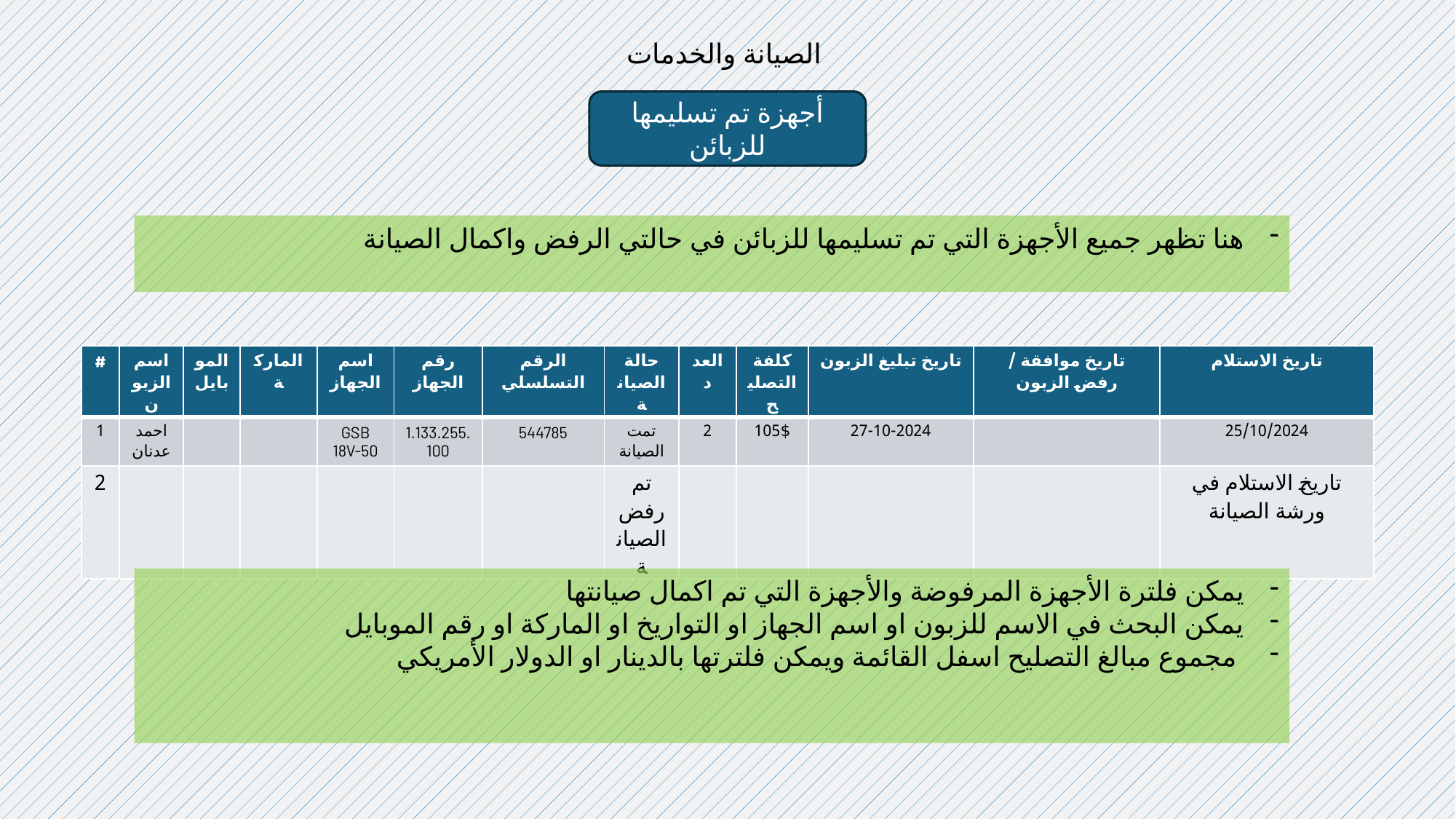

الصيانة والخدمات
أجهزة تم تسليمها للزبائن
هنا تظهر جميع الأجهزة التي تم تسليمها للزبائن في حالتي الرفض واكمال الصيانة

| # | اسم الزبون | الموبايل | الماركة | اسم الجهاز | رقم الجهاز | الرقم التسلسلي | حالة الصيانة | العدد | كلفة التصليح | تاريخ تبليغ الزبون | تاريخ موافقة / رفض الزبون | تاريخ الاستلام |
| --- | --- | --- | --- | --- | --- | --- | --- | --- | --- | --- | --- | --- |
| 1 | احمد عدنان |  |  | GSB 18V-50 | 1.133.255.100 | 544785 | تمت الصيانة | 2 | 105$ | 27-10-2024 |  | 25/10/2024 |
| 2 |  |  |  |  |  |  | تم رفض الصيانة |  |  |  |  | تاريخ الاستلام في ورشة الصيانة |
يمكن فلترة الأجهزة المرفوضة والأجهزة التي تم اكمال صيانتها
يمكن البحث في الاسم للزبون او اسم الجهاز او التواريخ او الماركة او رقم الموبايل
 مجموع مبالغ التصليح اسفل القائمة ويمكن فلترتها بالدينار او الدولار الأمريكي